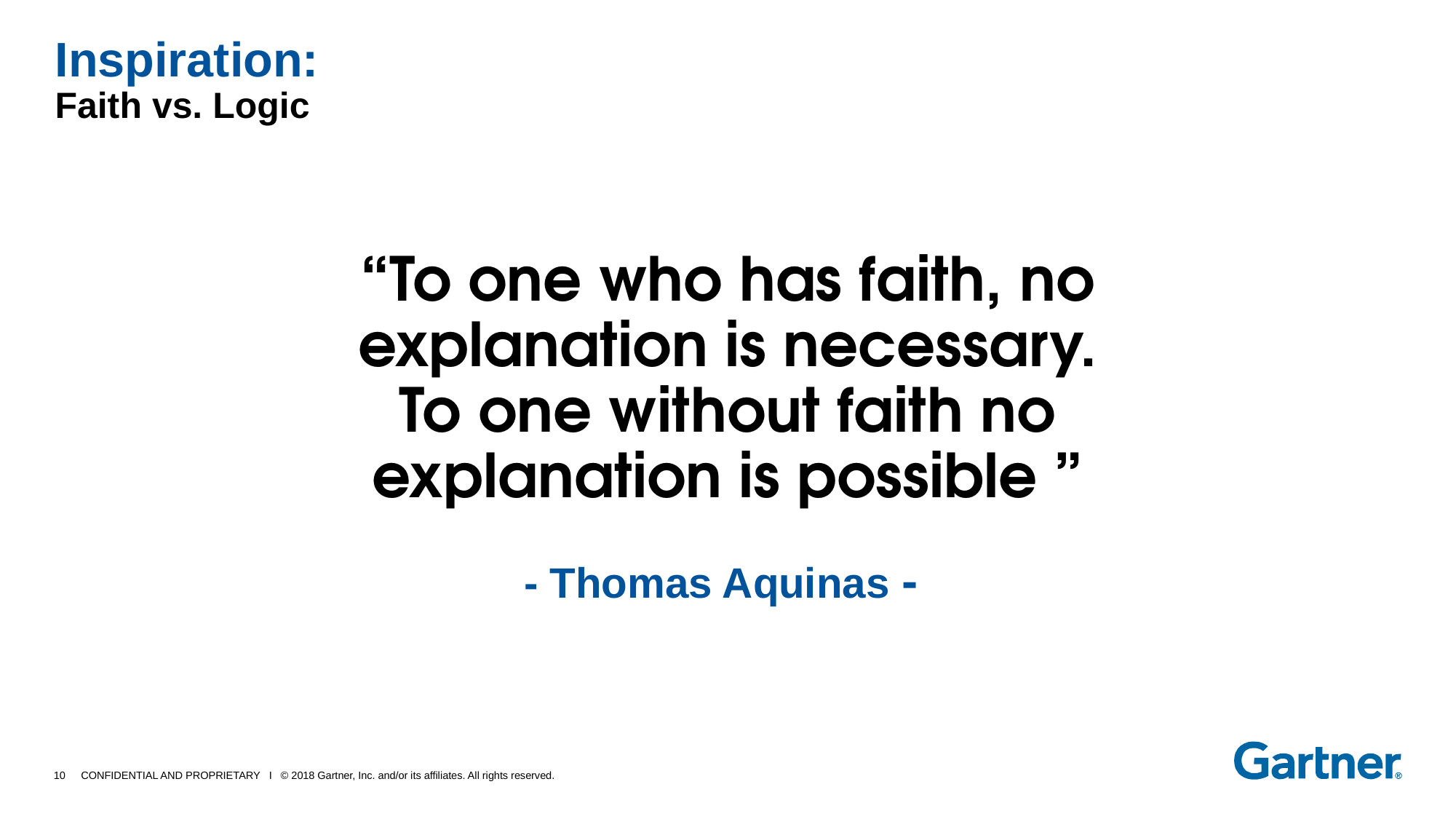

# Inspiration: Faith vs. Logic
“To one who has faith, no explanation is necessary. To one without faith no explanation is possible ”

- Thomas Aquinas -